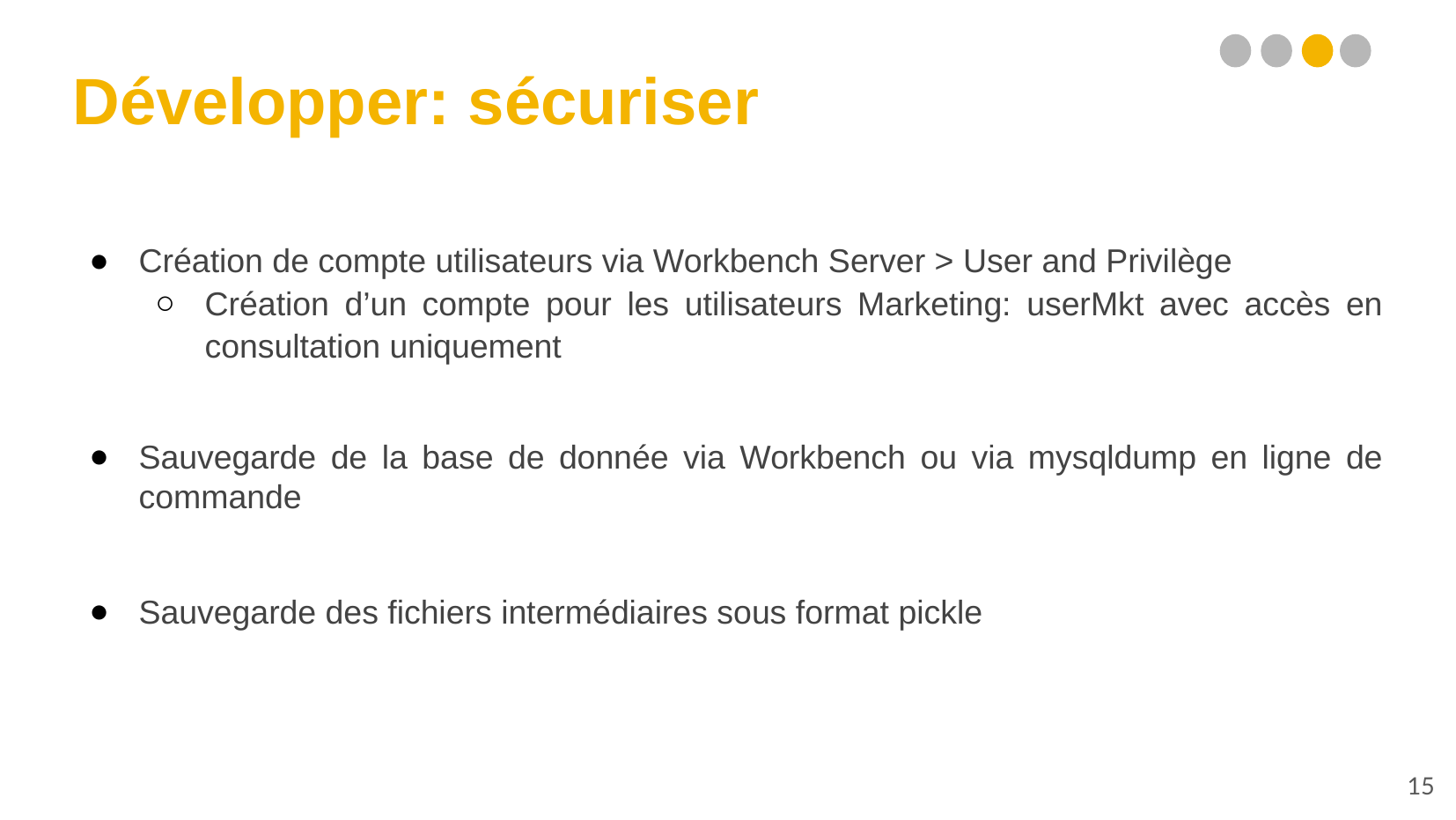

Développer: sécuriser

Création de compte utilisateurs via Workbench Server > User and Privilège
Création d’un compte pour les utilisateurs Marketing: userMkt avec accès en consultation uniquement

Sauvegarde de la base de donnée via Workbench ou via mysqldump en ligne de commande

Sauvegarde des fichiers intermédiaires sous format pickle

15